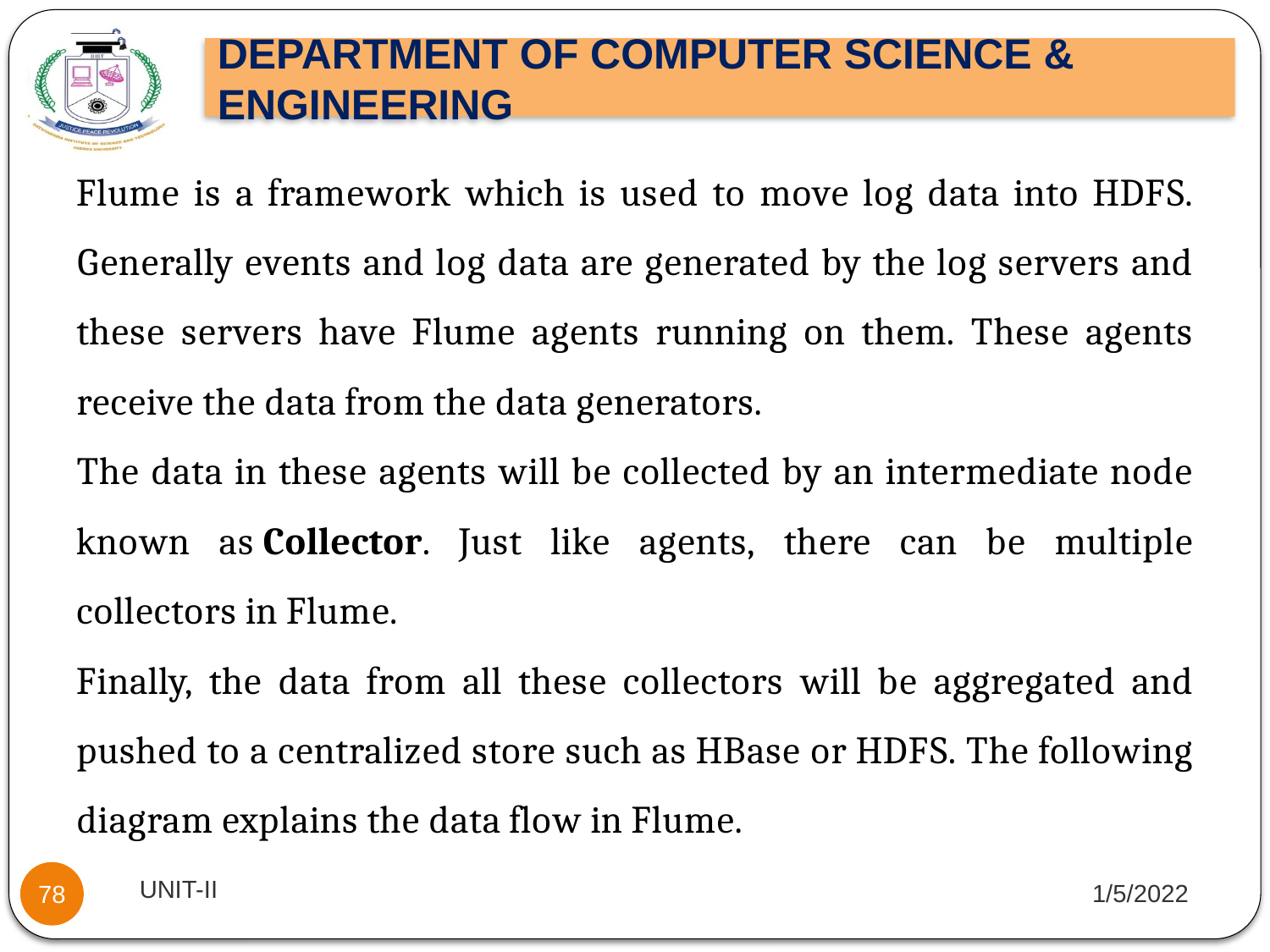

Flume is a framework which is used to move log data into HDFS. Generally events and log data are generated by the log servers and these servers have Flume agents running on them. These agents receive the data from the data generators.
The data in these agents will be collected by an intermediate node known as Collector. Just like agents, there can be multiple collectors in Flume.
Finally, the data from all these collectors will be aggregated and pushed to a centralized store such as HBase or HDFS. The following diagram explains the data flow in Flume.
UNIT-II
1/5/2022
78